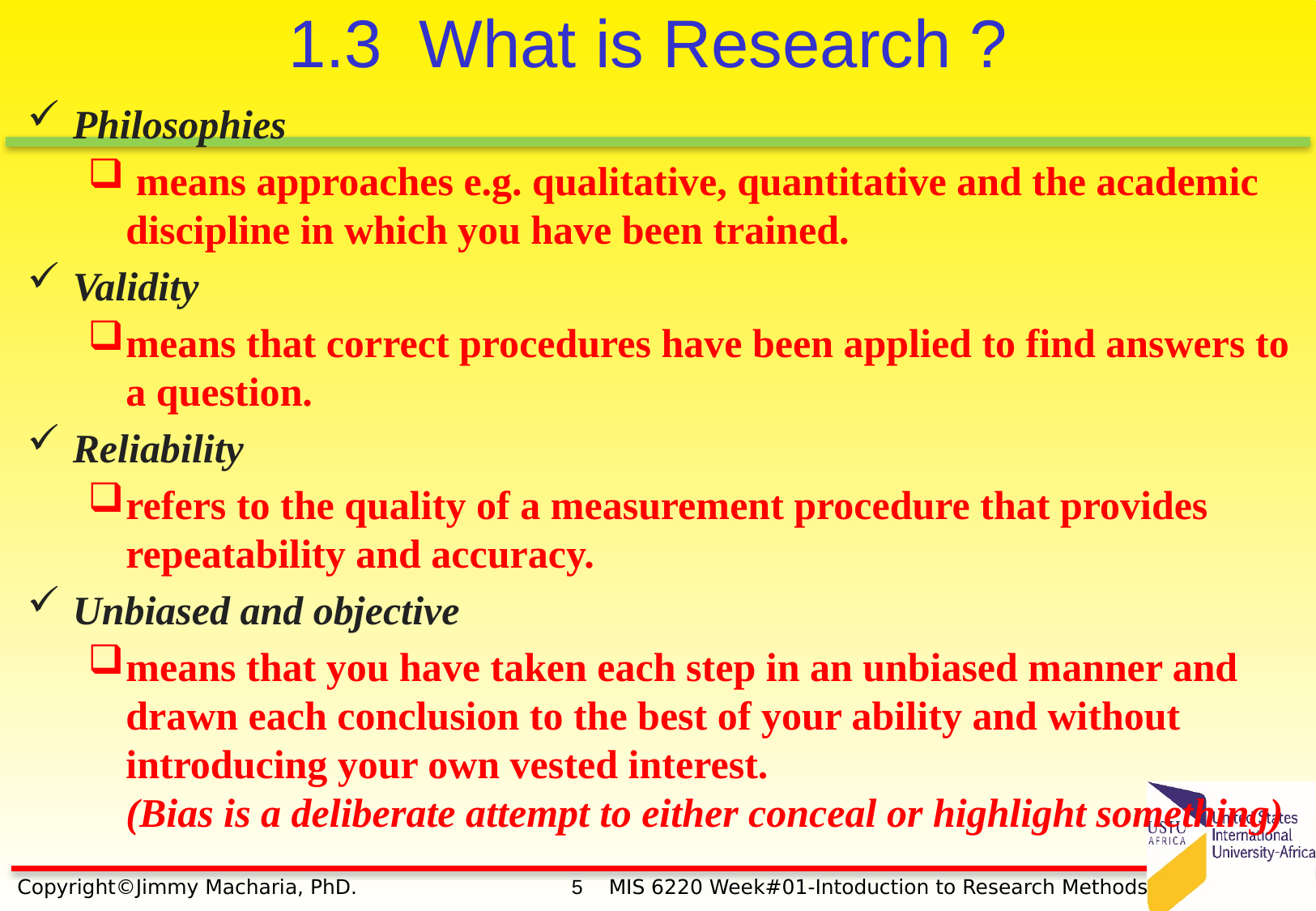

# 1.3  What is Research ?
Philosophies
 means approaches e.g. qualitative, quantitative and the academic discipline in which you have been trained.
Validity
means that correct procedures have been applied to find answers to a question.
Reliability
refers to the quality of a measurement procedure that provides repeatability and accuracy.
Unbiased and objective
means that you have taken each step in an unbiased manner and drawn each conclusion to the best of your ability and without introducing your own vested interest.
(Bias is a deliberate attempt to either conceal or highlight something)